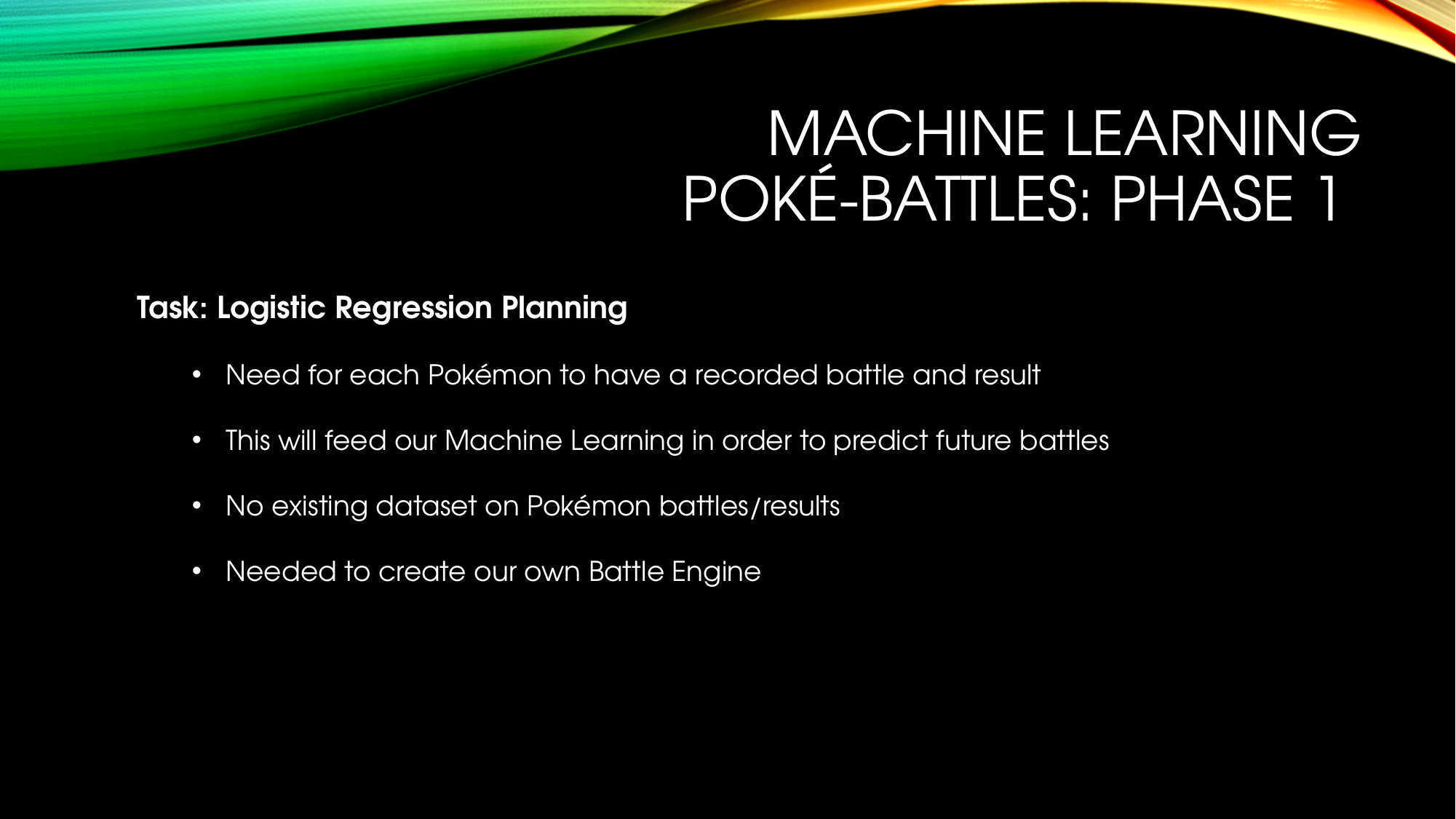

# Machine Learning Poké-Battles: Phase 1
Task: Logistic Regression Planning
Need for each Pokémon to have a recorded battle and result
This will feed our Machine Learning in order to predict future battles
No existing dataset on Pokémon battles/results
Needed to create our own Battle Engine